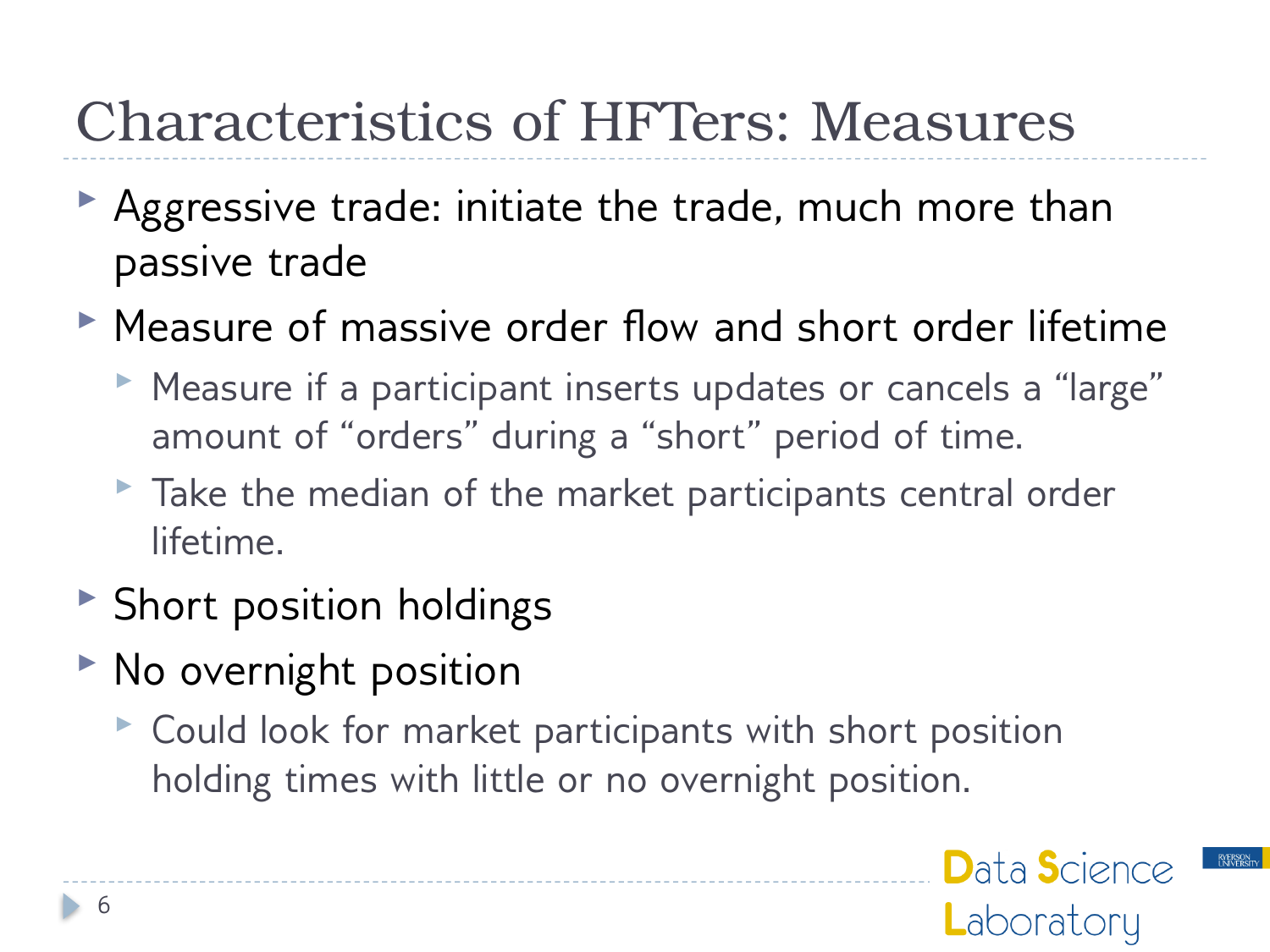

# Characteristics of HFTers: Measures
Aggressive trade: initiate the trade, much more than passive trade
Measure of massive order flow and short order lifetime
Measure if a participant inserts updates or cancels a “large” amount of “orders” during a “short” period of time.
Take the median of the market participants central order lifetime.
Short position holdings
No overnight position
Could look for market participants with short position holding times with little or no overnight position.
6